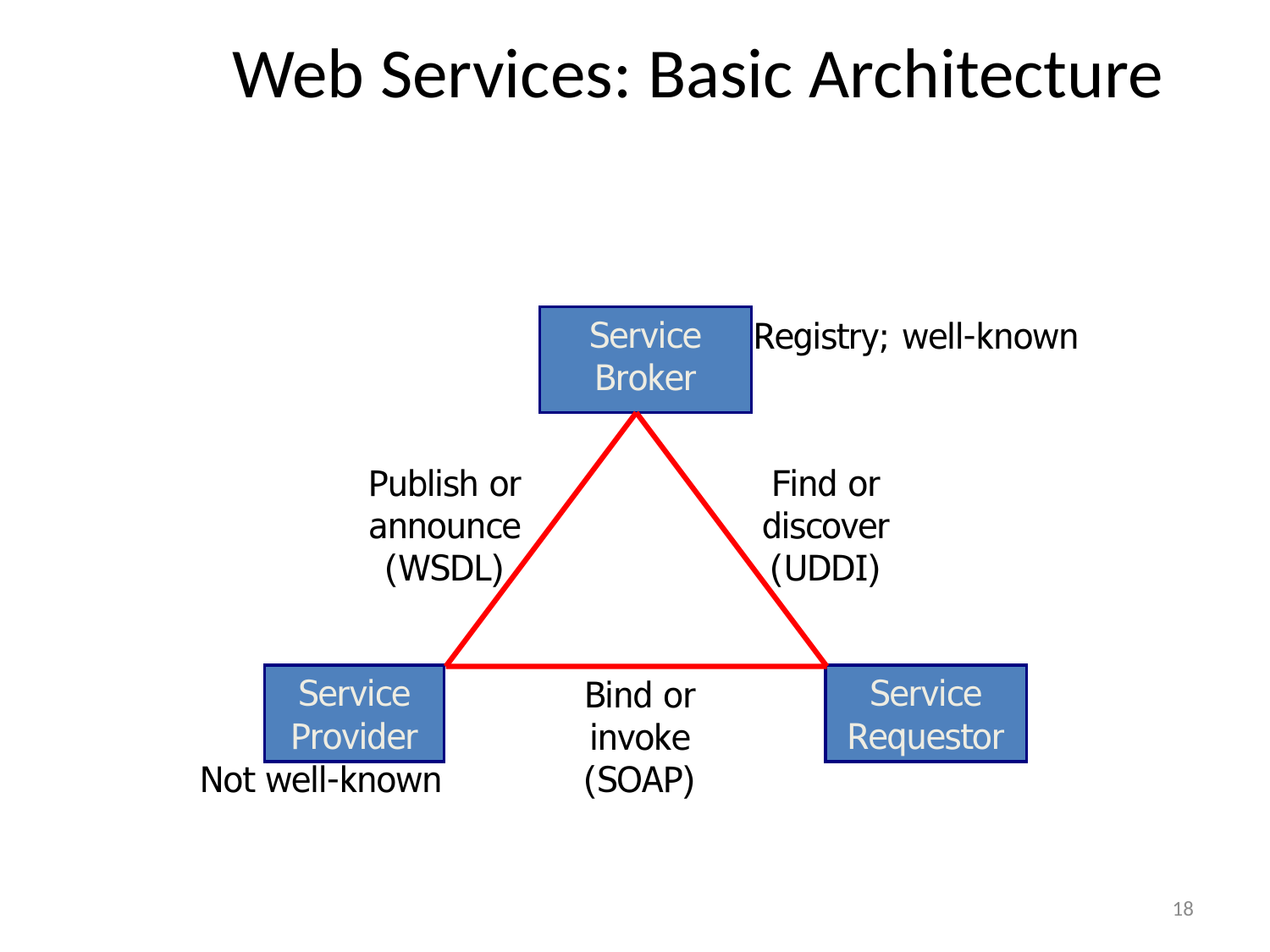

Web Services: Basic Architecture
Service
Broker
Registry; well-known

Publish or announce
(WSDL)
Find or discover
(UDDI)
Service
Provider
Service
Requestor

Bind or invoke
(SOAP)
Not well-known
18